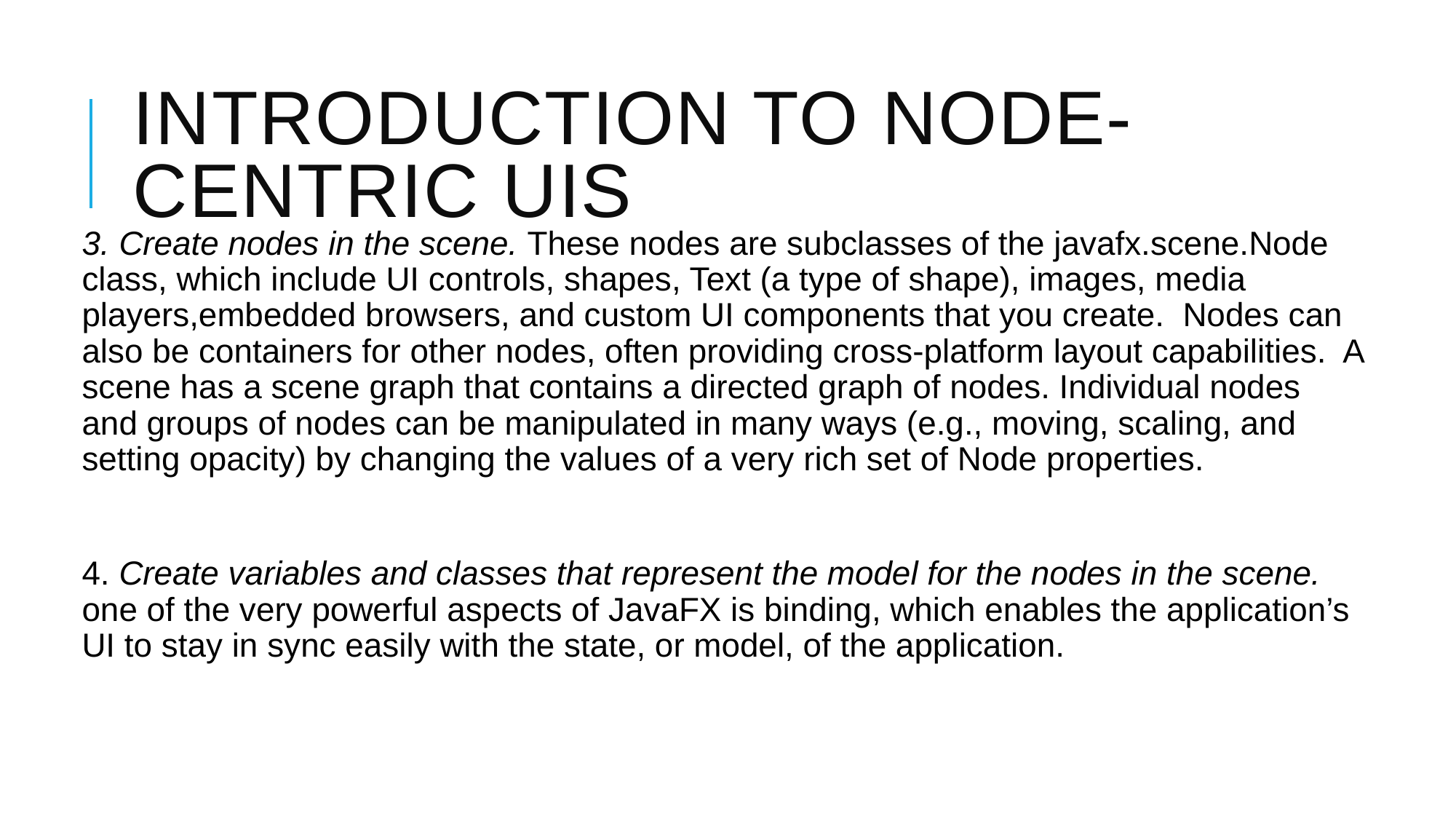

# Introduction to Node-Centric UIs
3. Create nodes in the scene. These nodes are subclasses of the javafx.scene.Node class, which include UI controls, shapes, Text (a type of shape), images, media players,embedded browsers, and custom UI components that you create.  Nodes can also be containers for other nodes, often providing cross-platform layout capabilities.  A scene has a scene graph that contains a directed graph of nodes. Individual nodes and groups of nodes can be manipulated in many ways (e.g., moving, scaling, and setting opacity) by changing the values of a very rich set of Node properties.

4. Create variables and classes that represent the model for the nodes in the scene. one of the very powerful aspects of JavaFX is binding, which enables the application’s UI to stay in sync easily with the state, or model, of the application.